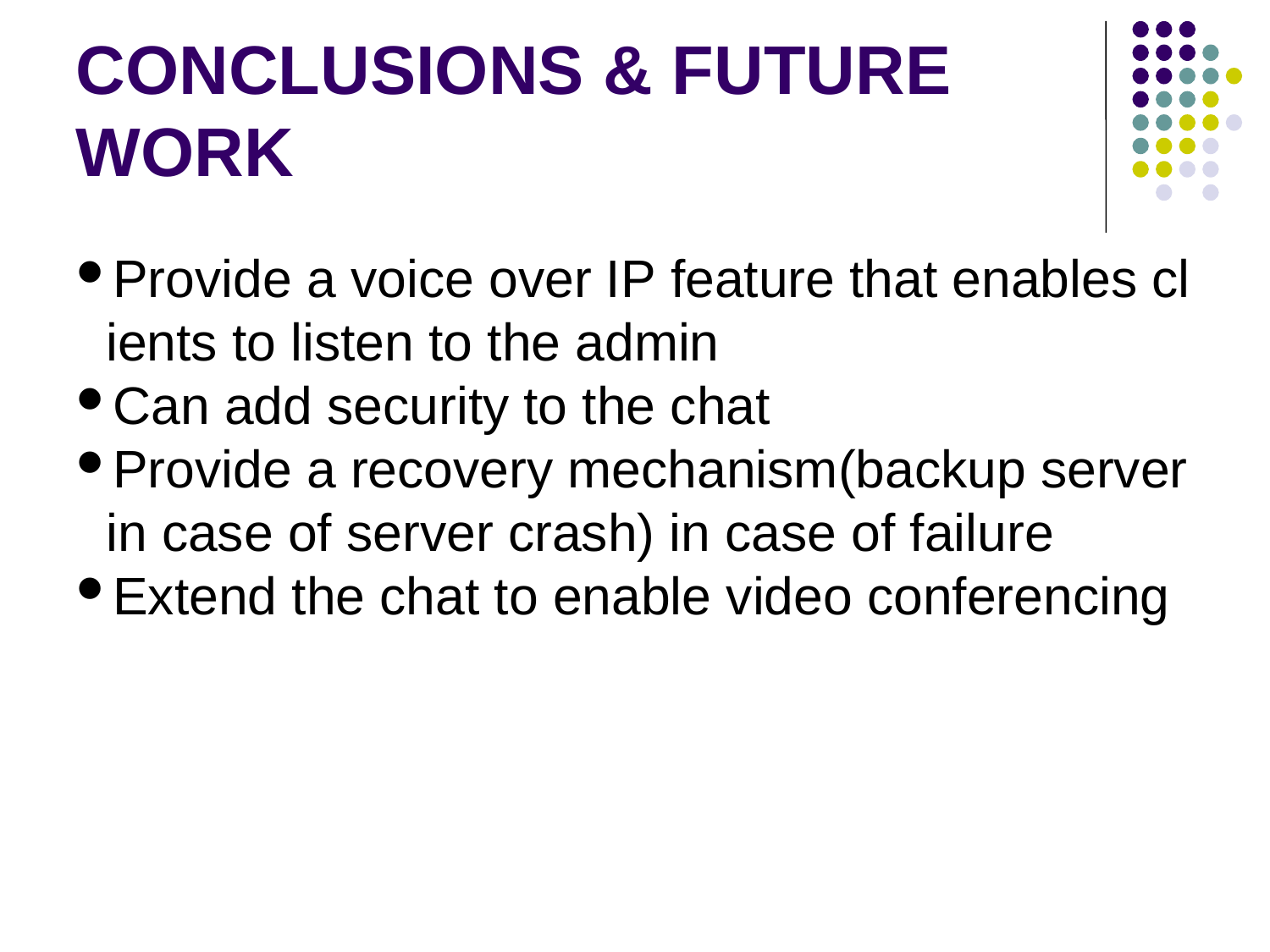

CONCLUSIONS & FUTURE WORK
Provide a voice over IP feature that enables clients to listen to the admin
Can add security to the chat
Provide a recovery mechanism(backup server in case of server crash) in case of failure
Extend the chat to enable video conferencing